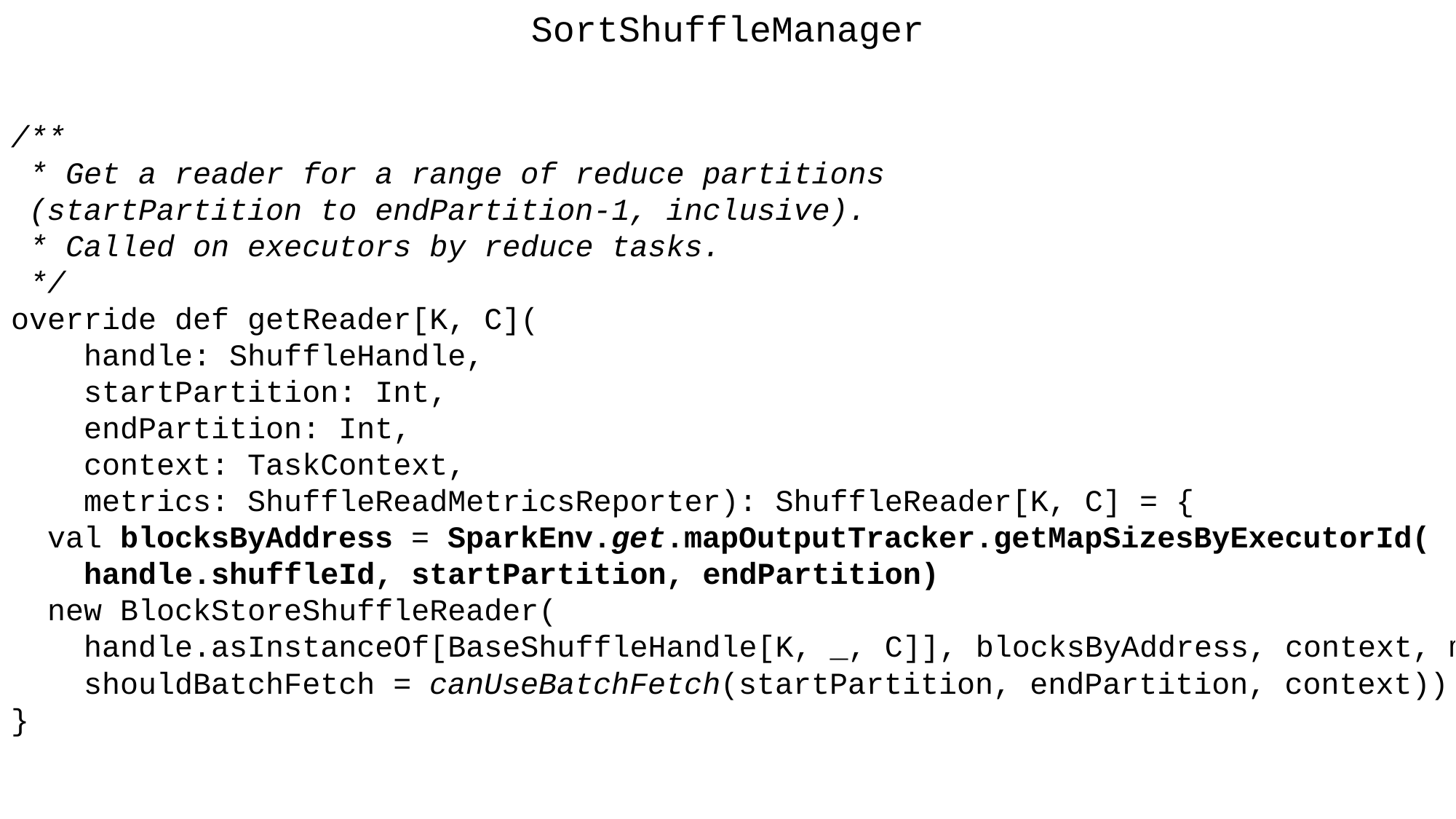

# SortShuffleManager
/**
 * Get a reader for a range of reduce partitions
 (startPartition to endPartition-1, inclusive).
 * Called on executors by reduce tasks.
 */
override def getReader[K, C](
    handle: ShuffleHandle,
    startPartition: Int,
    endPartition: Int,
    context: TaskContext,
    metrics: ShuffleReadMetricsReporter): ShuffleReader[K, C] = {
  val blocksByAddress = SparkEnv.get.mapOutputTracker.getMapSizesByExecutorId(
    handle.shuffleId, startPartition, endPartition)
  new BlockStoreShuffleReader(
    handle.asInstanceOf[BaseShuffleHandle[K, _, C]], blocksByAddress, context, metrics,
    shouldBatchFetch = canUseBatchFetch(startPartition, endPartition, context))
}